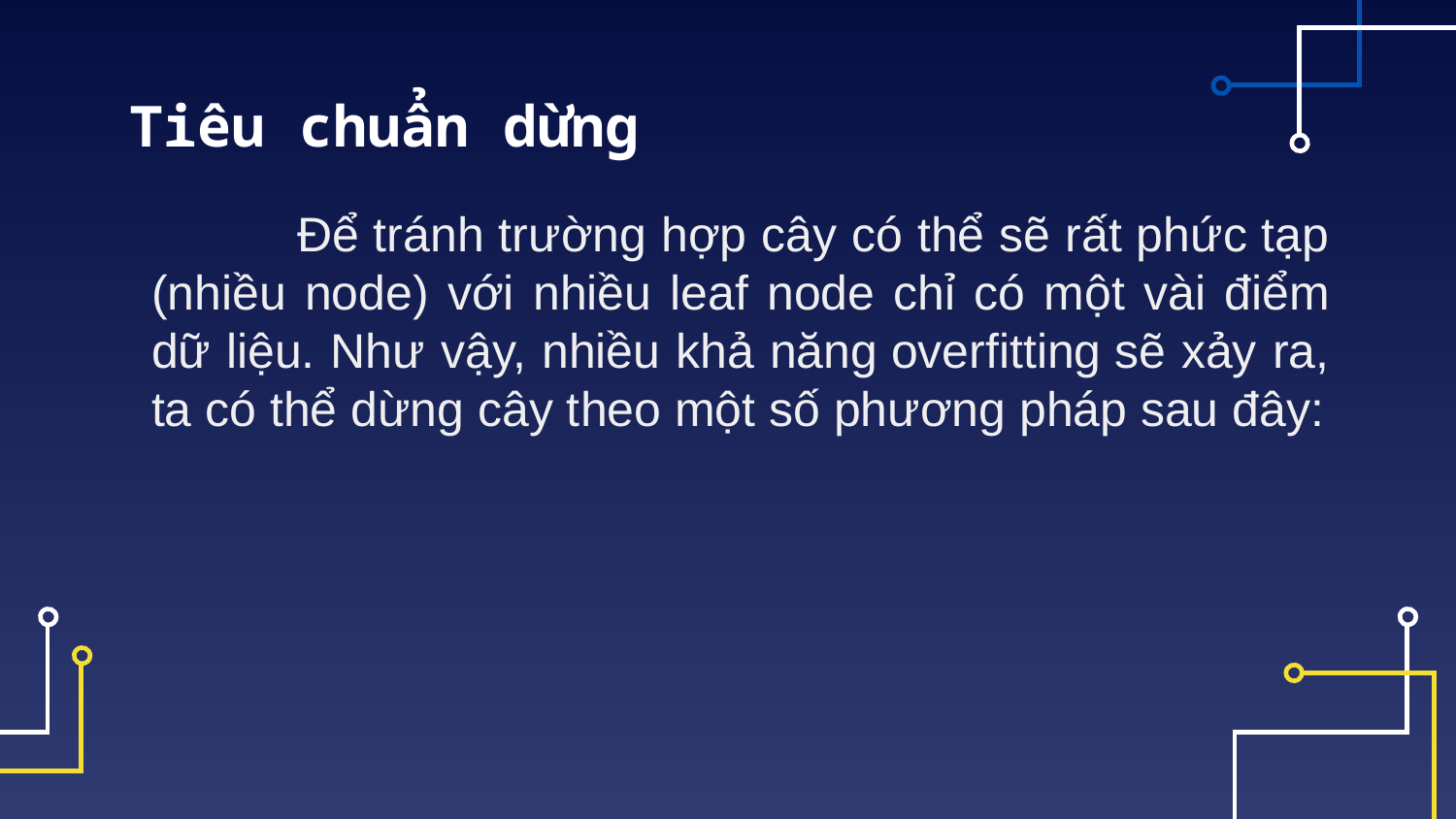

# Tiêu chuẩn dừng
	Để tránh trường hợp cây có thể sẽ rất phức tạp (nhiều node) với nhiều leaf node chỉ có một vài điểm dữ liệu. Như vậy, nhiều khả năng overfitting sẽ xảy ra, ta có thể dừng cây theo một số phương pháp sau đây:

14